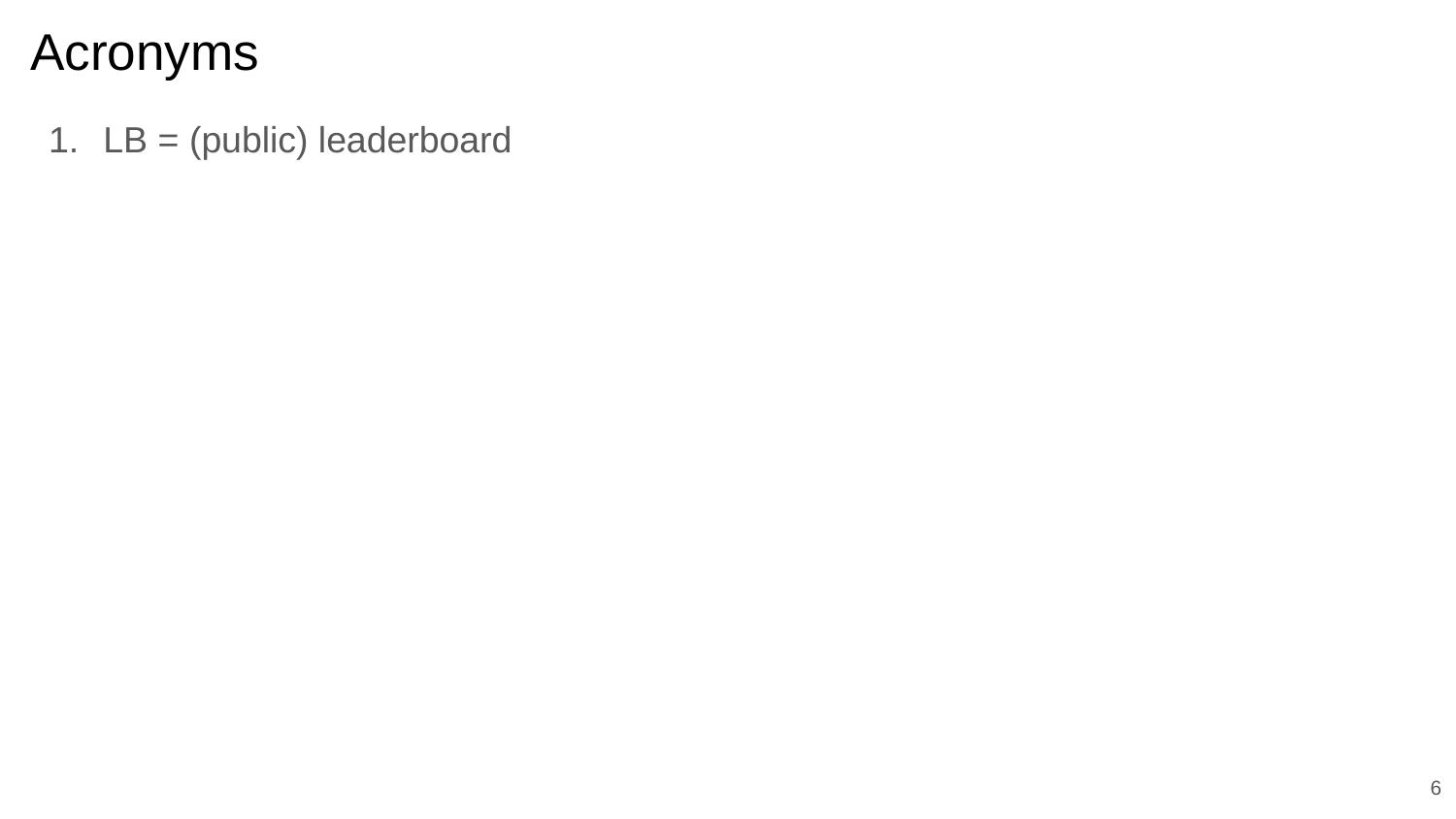

# Acronyms
LB = (public) leaderboard
6